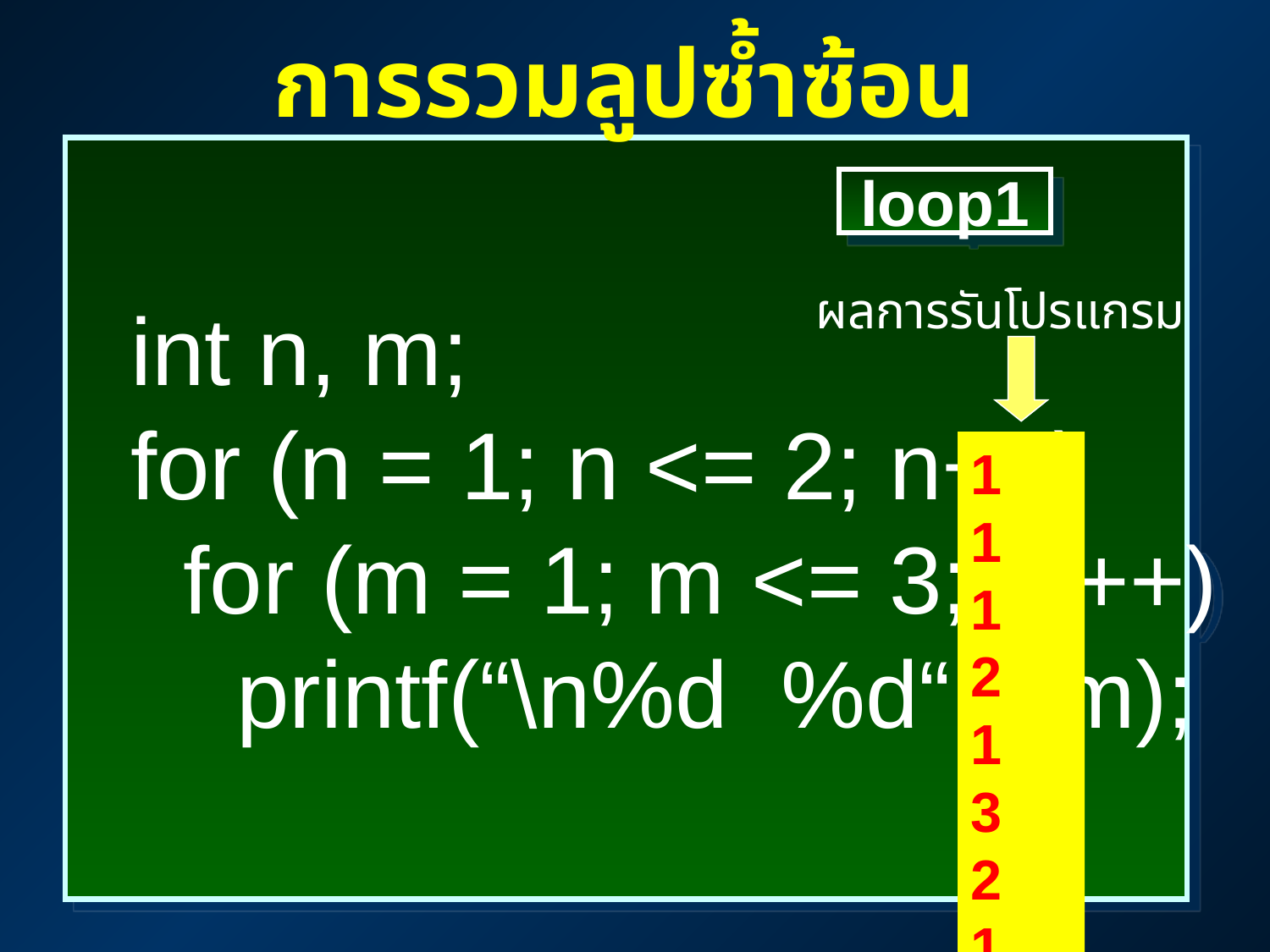

# การรวมลูปซ้ำซ้อน
  int n, m;
  for (n = 1; n <= 2; n++)
    for (m = 1; m <= 3; m++)
      printf(“\n%d  %d“,n,m);
loop1
ผลการรันโปรแกรม

1   1
1   2
1   3
2   1
2   2
2   3